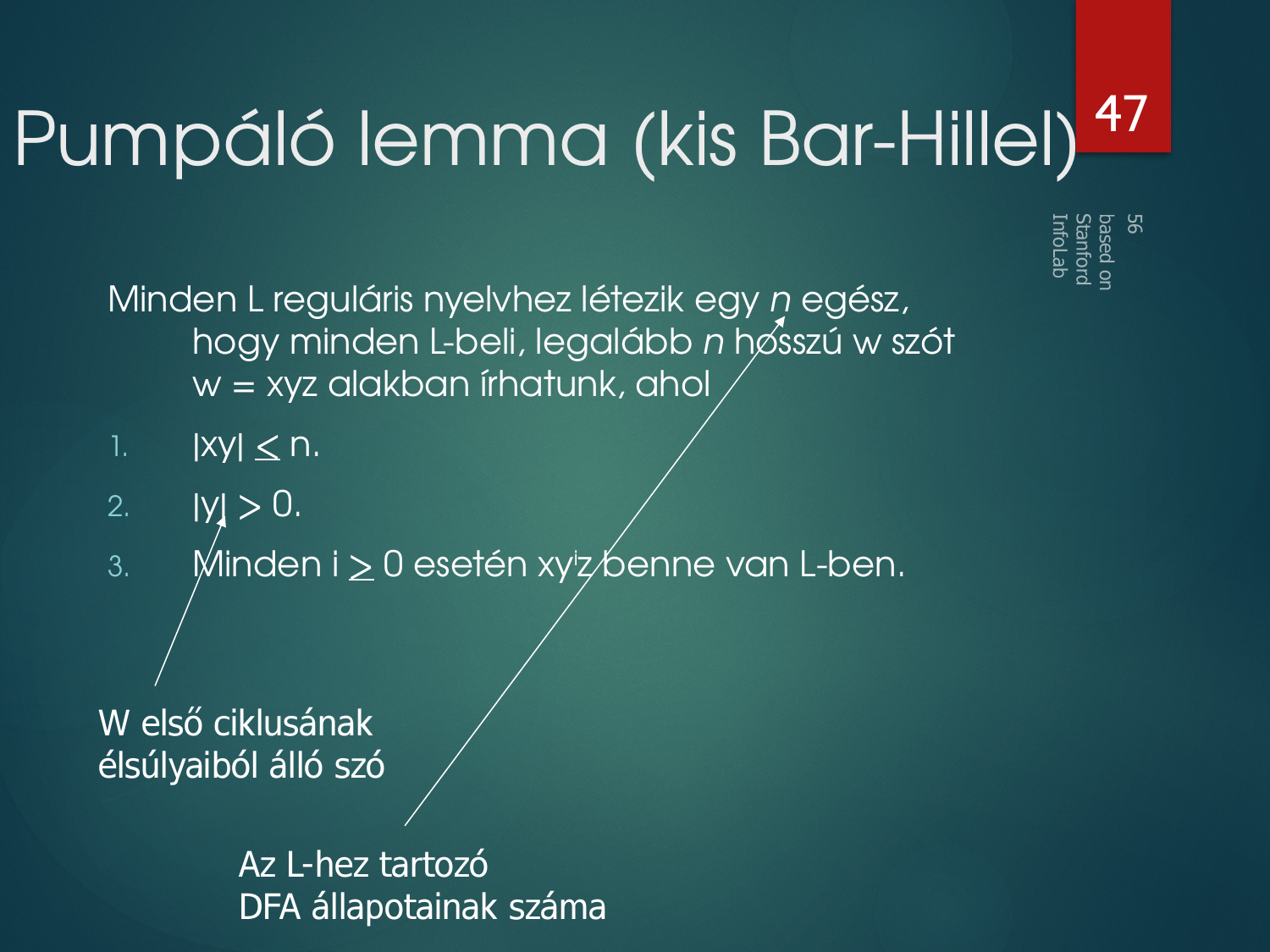

47
# Pumpáló lemma (kis Bar-Hillel)
based on Stanford InfoLab
Minden L reguláris nyelvhez létezik egy n egész,
hogy minden L-beli, legalább n hosszú w szót
w = xyz alakban írhatunk, ahol
|xy| < n.
|y| > 0.
Minden i > 0 esetén xyiz benne van L-ben.

Az L-hez tartozó
DFA állapotainak száma
56

W első ciklusának
élsúlyaiból álló szó